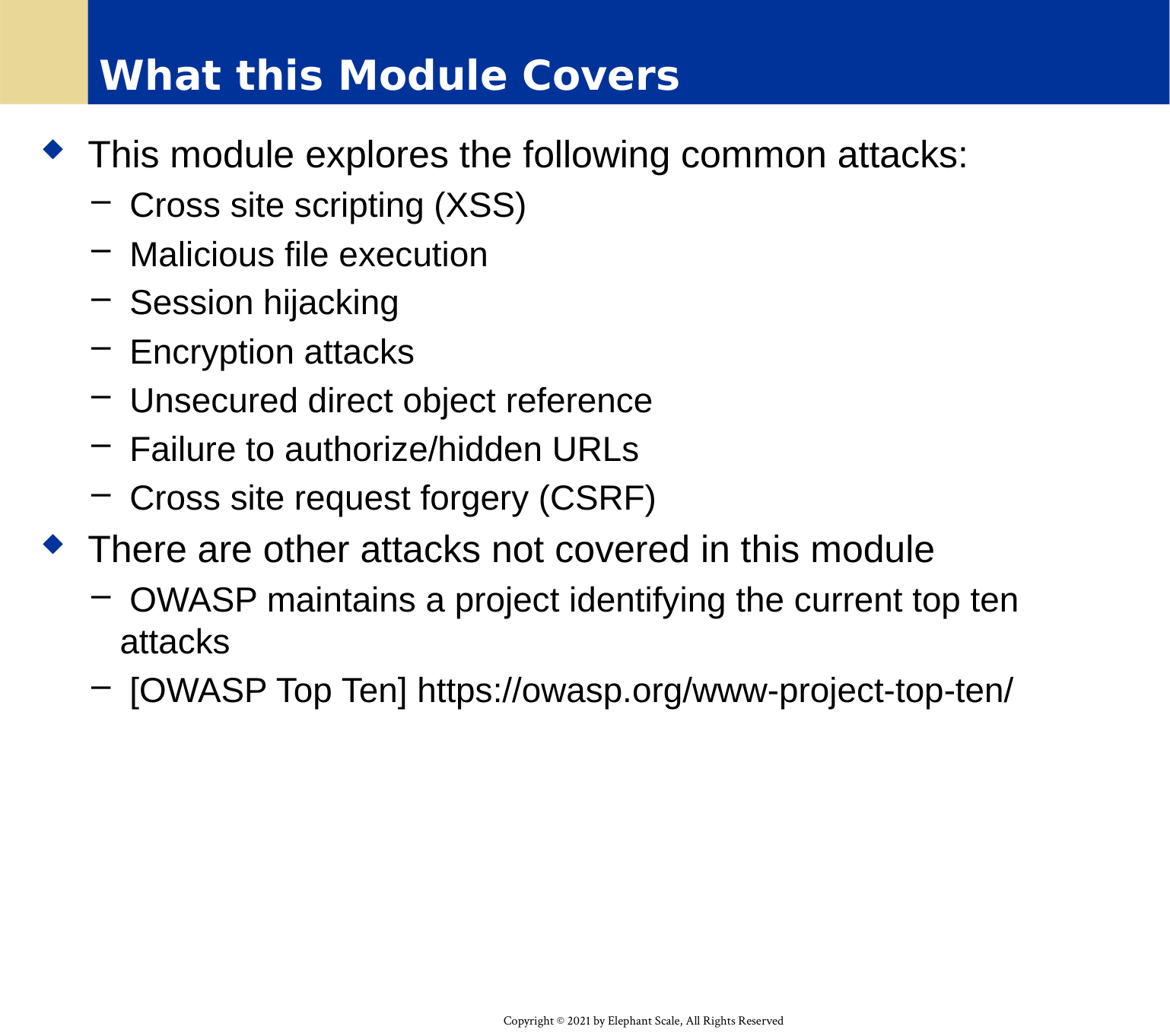

# What this Module Covers
 This module explores the following common attacks:
 Cross site scripting (XSS)
 Malicious file execution
 Session hijacking
 Encryption attacks
 Unsecured direct object reference
 Failure to authorize/hidden URLs
 Cross site request forgery (CSRF)
 There are other attacks not covered in this module
 OWASP maintains a project identifying the current top ten attacks
 [OWASP Top Ten] https://owasp.org/www-project-top-ten/
Copyright © 2021 by Elephant Scale, All Rights Reserved